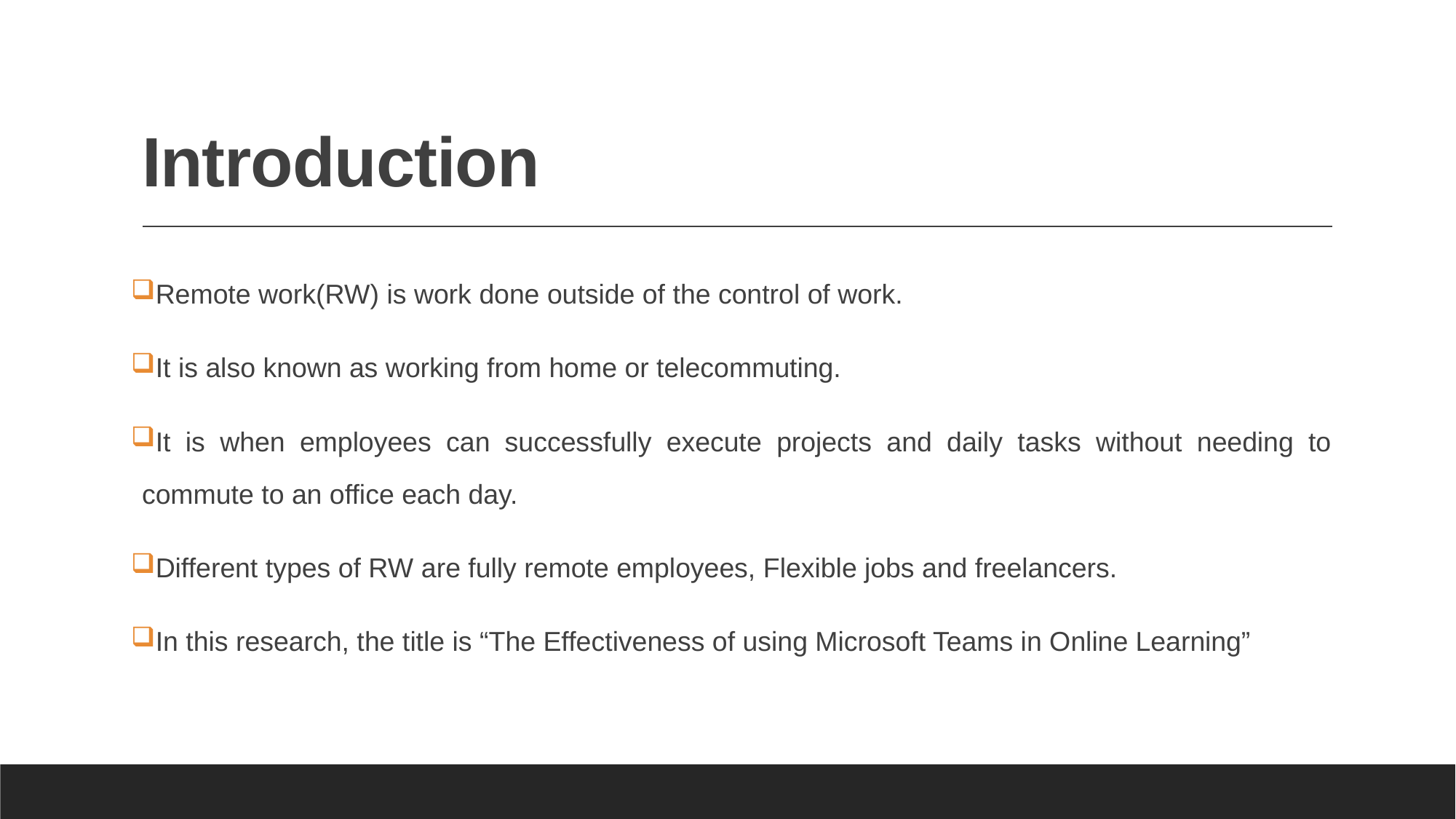

# Introduction
Remote work(RW) is work done outside of the control of work.
It is also known as working from home or telecommuting.
It is when employees can successfully execute projects and daily tasks without needing to commute to an office each day.
Different types of RW are fully remote employees, Flexible jobs and freelancers.
In this research, the title is “The Effectiveness of using Microsoft Teams in Online Learning”